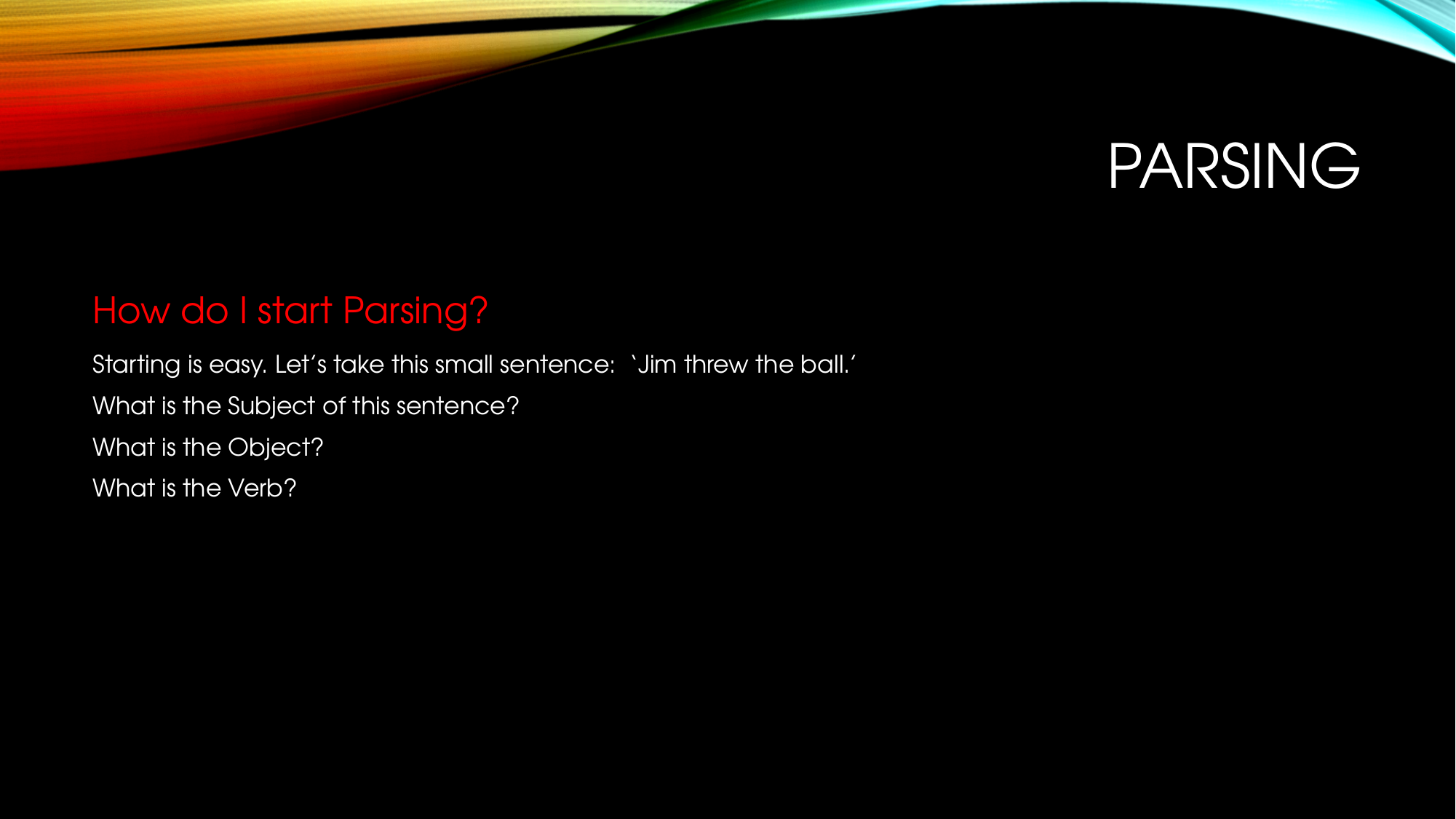

# Parsing
How do I start Parsing?
Starting is easy. Let’s take this small sentence:  ‘Jim threw the ball.’
What is the Subject of this sentence?
What is the Object?
What is the Verb?